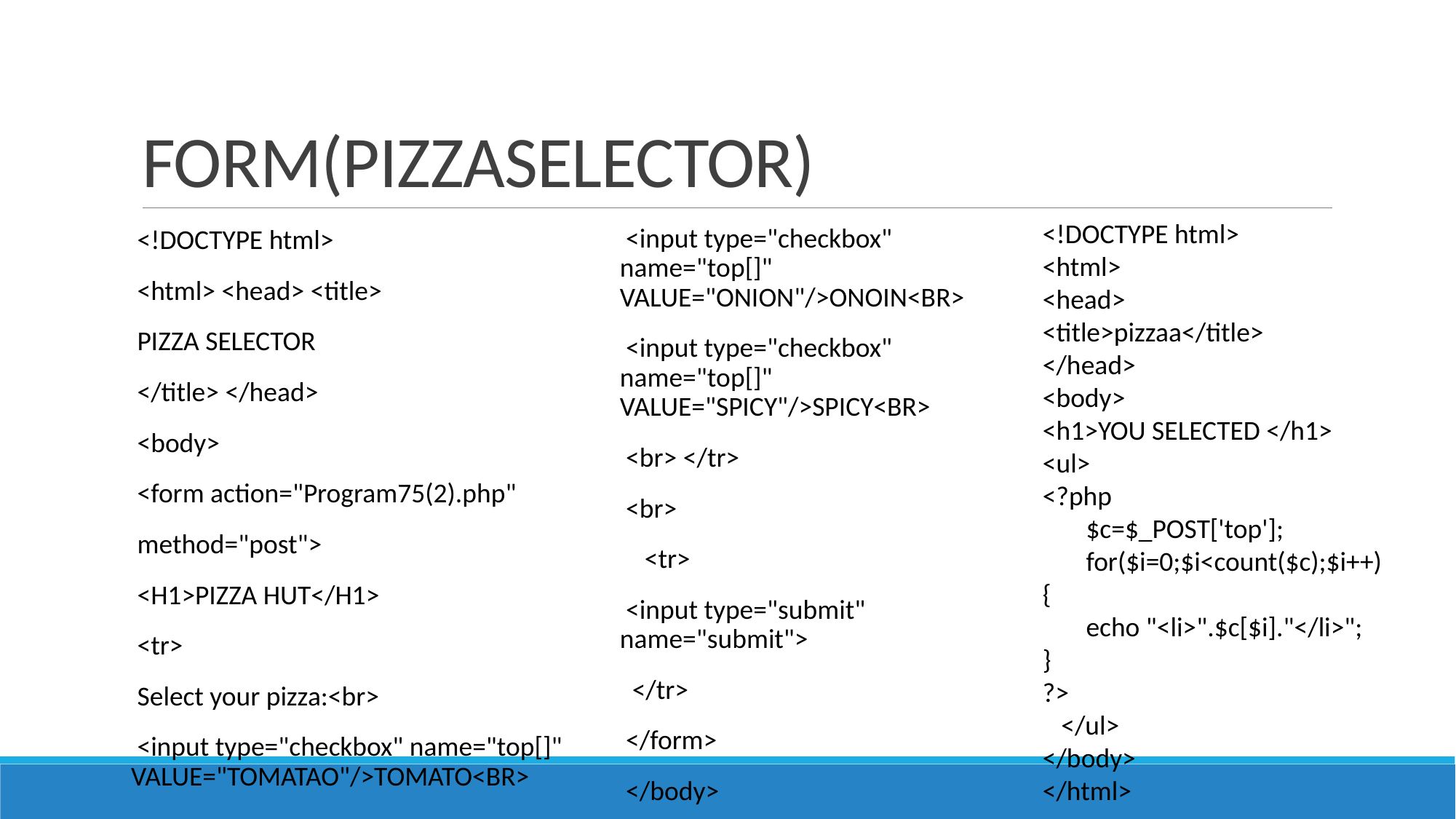

# FORM(PIZZASELECTOR)
<!DOCTYPE html>
<html>
<head>
<title>pizzaa</title>
</head>
<body>
<h1>YOU SELECTED </h1>
<ul>
<?php
       $c=$_POST['top'];
       for($i=0;$i<count($c);$i++)
{
       echo "<li>".$c[$i]."</li>";
}
?>
   </ul>
</body>
</html>

<input type="checkbox" name="top[]" VALUE="ONION"/>ONOIN<BR>
<input type="checkbox" name="top[]" VALUE="SPICY"/>SPICY<BR>
<br> </tr>
<br>
   <tr>
<input type="submit" name="submit">
 </tr>
</form>
</body>
</html>

<!DOCTYPE html>
<html> <head> <title>
PIZZA SELECTOR
</title> </head>
<body>
<form action="Program75(2).php"
method="post">
<H1>PIZZA HUT</H1>
<tr>
Select your pizza:<br>
<input type="checkbox" name="top[]" VALUE="TOMATAO"/>TOMATO<BR>